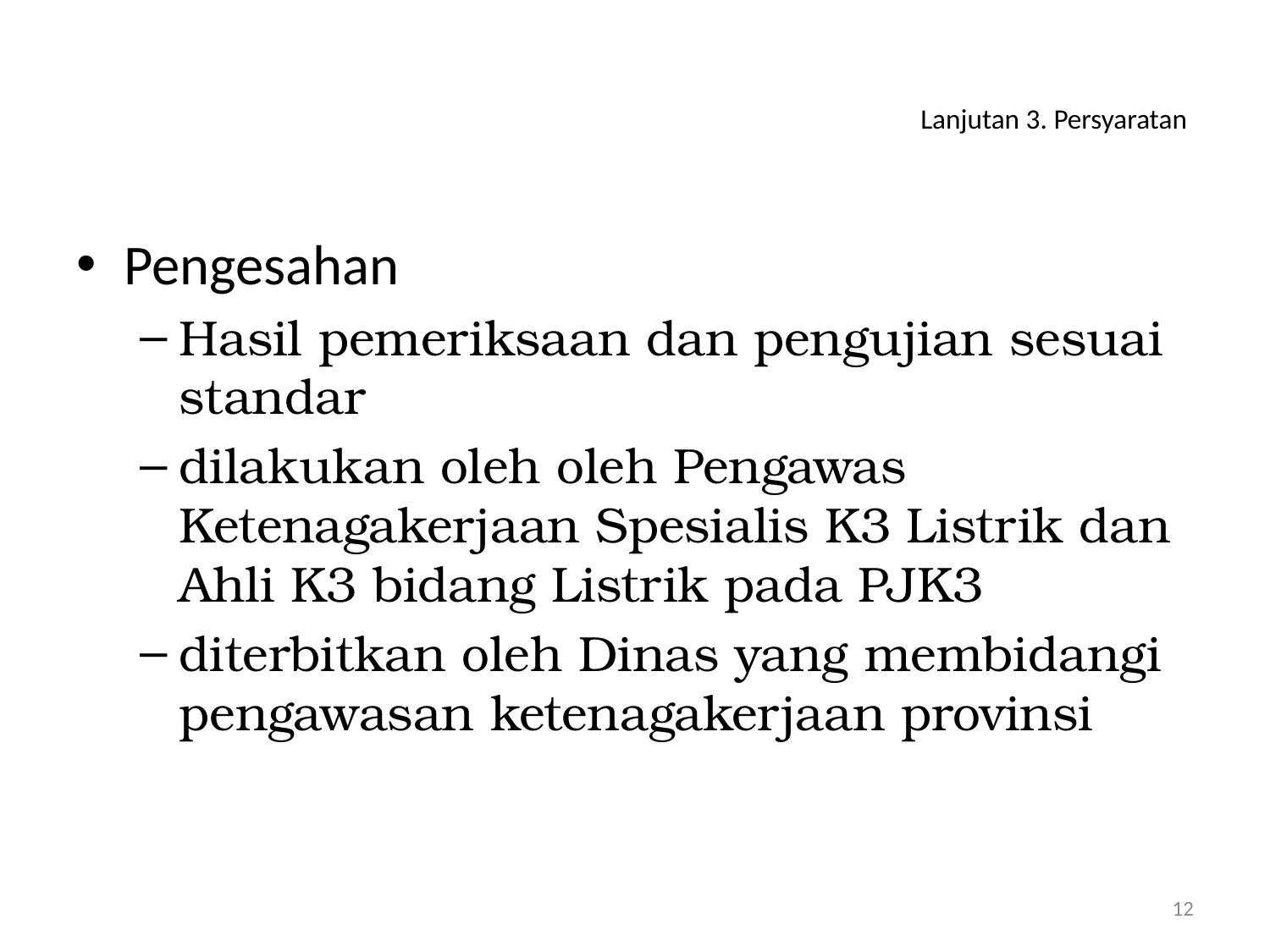

# Lanjutan 3. Persyaratan
Pengesahan
Hasil pemeriksaan dan pengujian sesuai standar
dilakukan oleh oleh Pengawas  Ketenagakerjaan Spesialis K3 Listrik dan Ahli K3 bidang Listrik pada PJK3
diterbitkan oleh Dinas yang membidangi pengawasan ketenagakerjaan provinsi
12